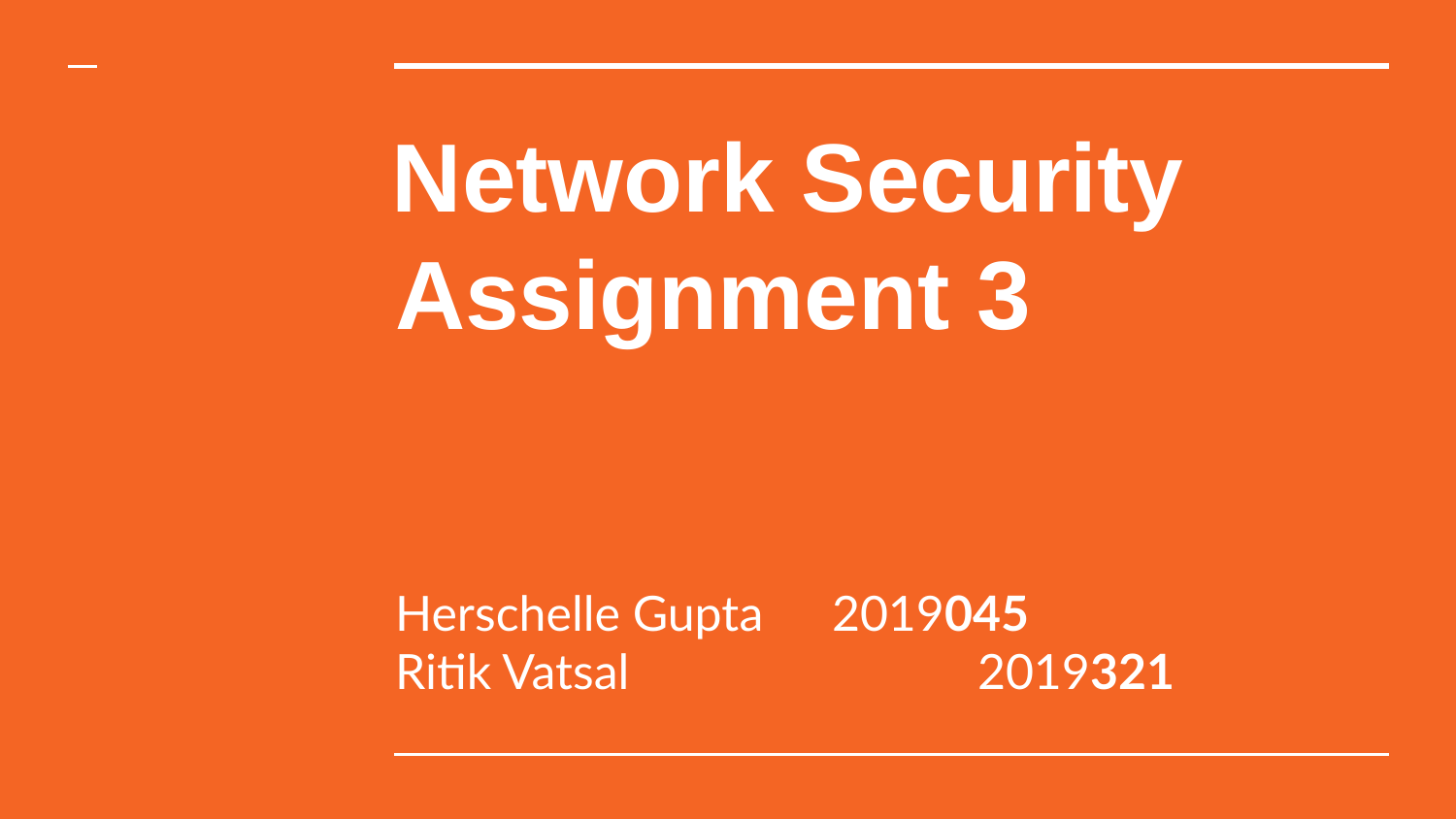

# Network Security
Assignment 3
Herschelle Gupta	2019045
Ritik Vatsal  			2019321